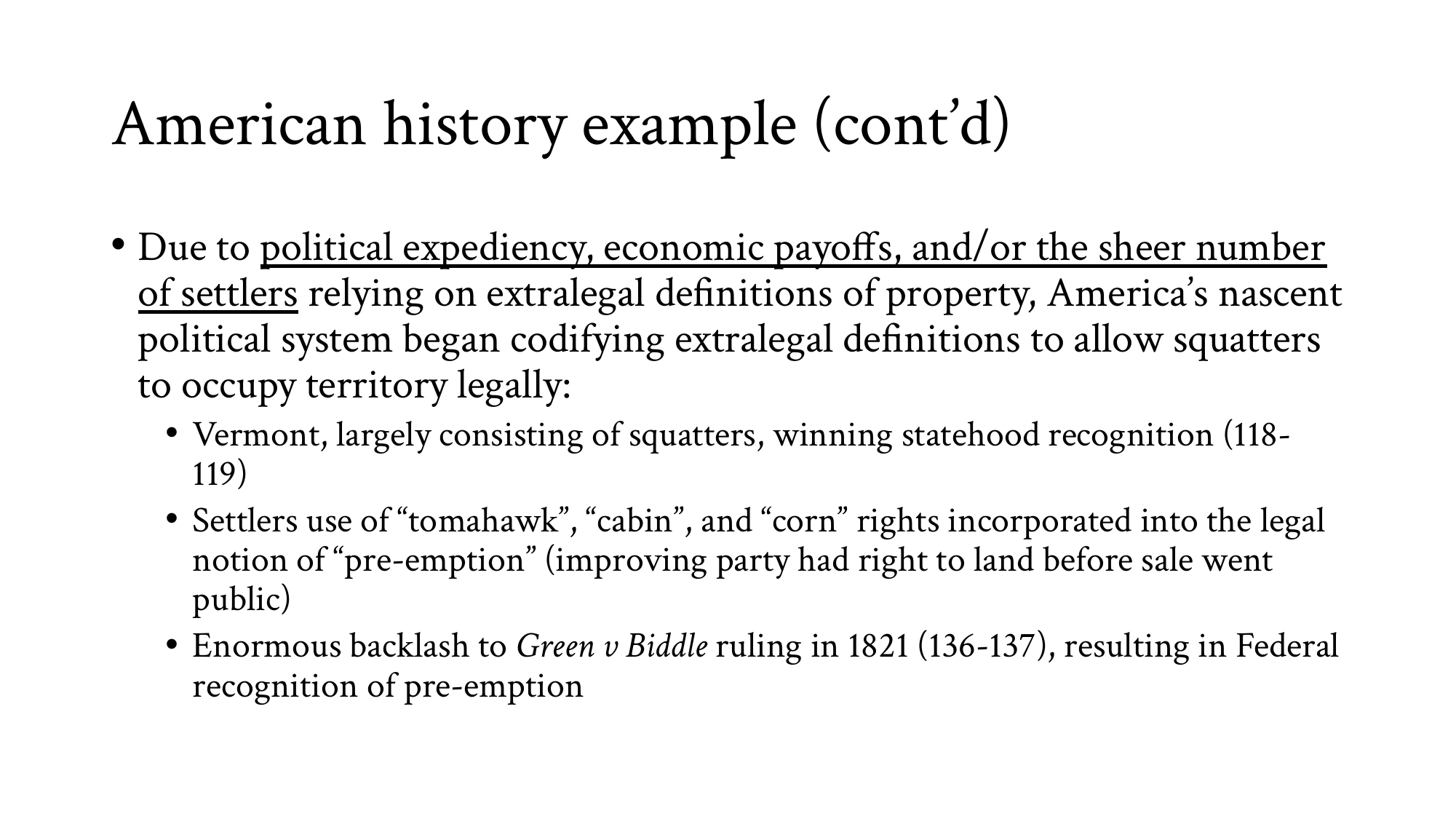

# American history example (cont’d)
Due to political expediency, economic payoffs, and/or the sheer number of settlers relying on extralegal definitions of property, America’s nascent political system began codifying extralegal definitions to allow squatters to occupy territory legally:
Vermont, largely consisting of squatters, winning statehood recognition (118-119)
Settlers use of “tomahawk”, “cabin”, and “corn” rights incorporated into the legal notion of “pre-emption” (improving party had right to land before sale went public)
Enormous backlash to Green v Biddle ruling in 1821 (136-137), resulting in Federal recognition of pre-emption